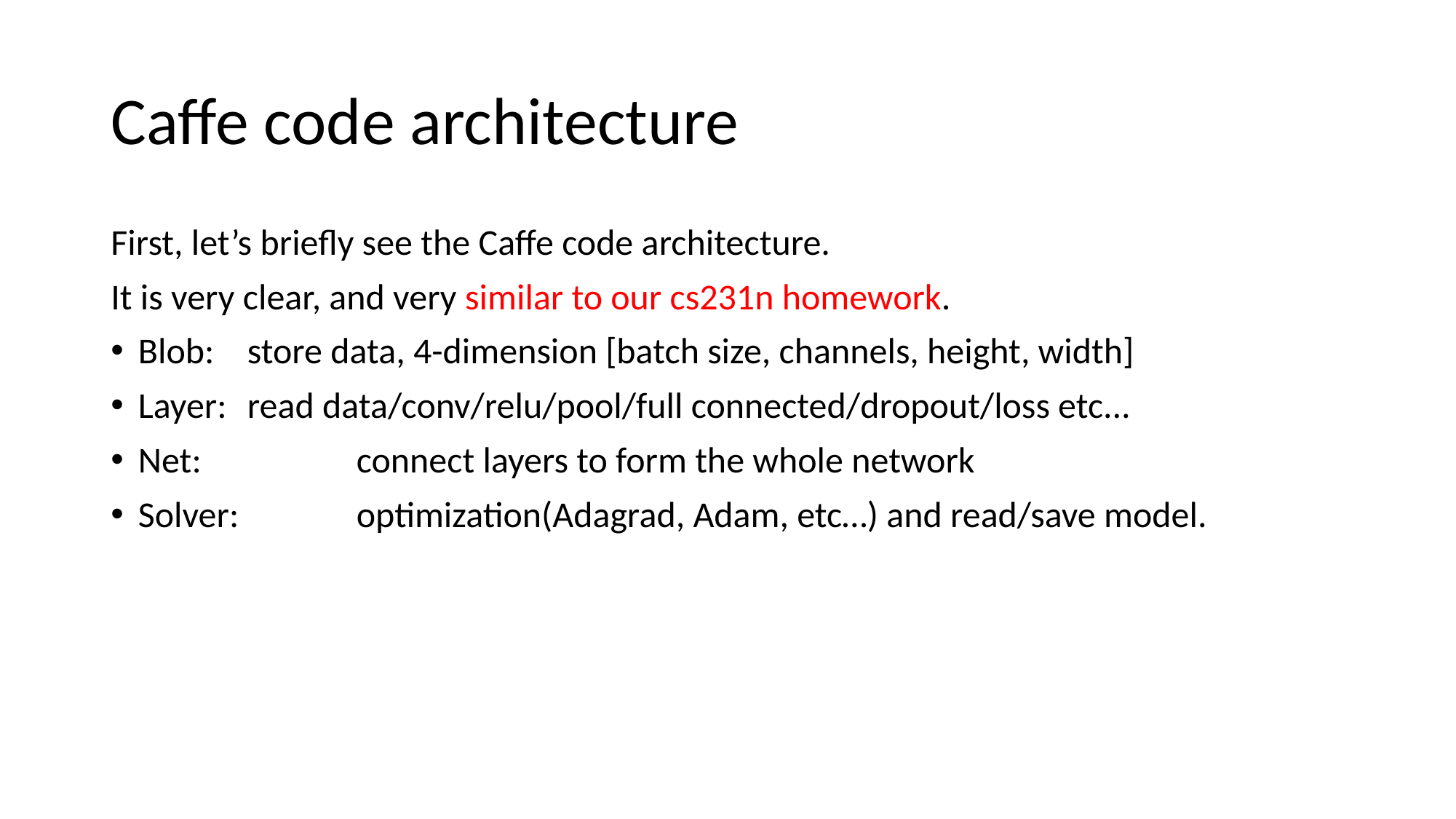

# Caffe code architecture
First, let’s briefly see the Caffe code architecture.
It is very clear, and very similar to our cs231n homework.
Blob: 	store data, 4-dimension [batch size, channels, height, width]
Layer: 	read data/conv/relu/pool/full connected/dropout/loss etc...
Net: 		connect layers to form the whole network
Solver: 	optimization(Adagrad, Adam, etc…) and read/save model.